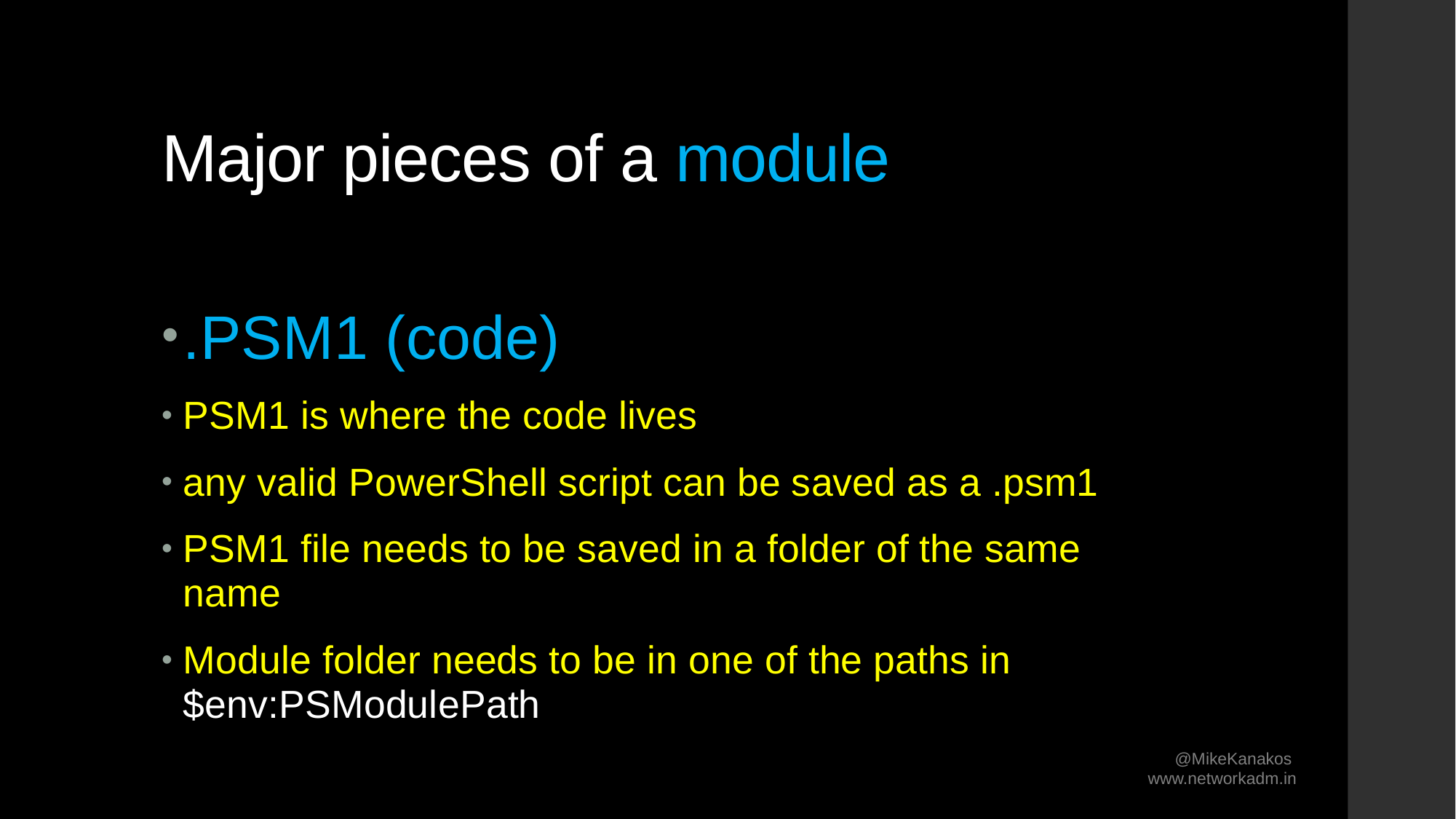

# Major pieces of a module
.PSM1 (code)
PSM1 is where the code lives
any valid PowerShell script can be saved as a .psm1
PSM1 file needs to be saved in a folder of the same name
Module folder needs to be in one of the paths in $env:PSModulePath

@MikeKanakos
www.networkadm.in